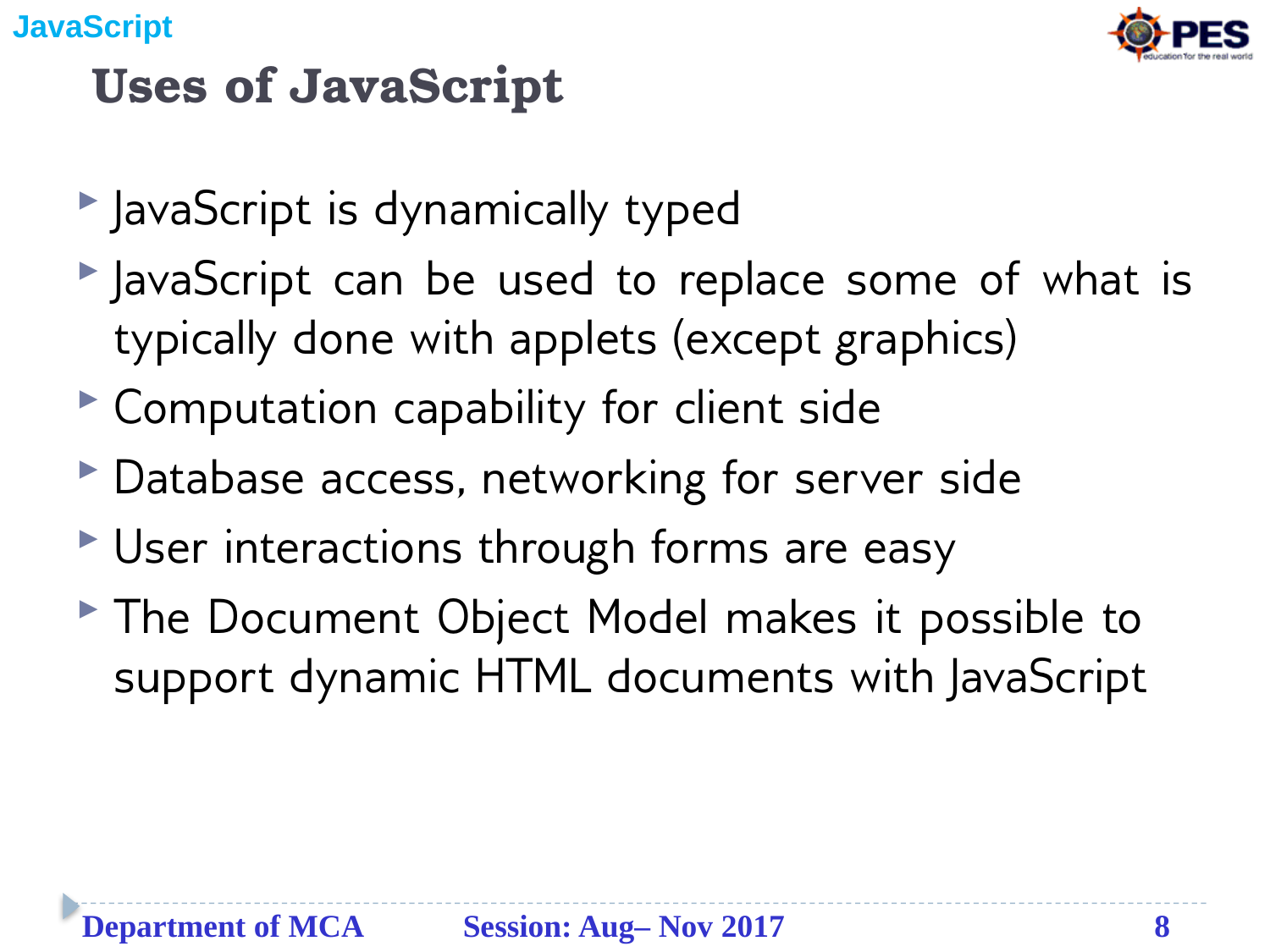

# Uses of JavaScript
JavaScript is dynamically typed
JavaScript can be used to replace some of what is typically done with applets (except graphics)
Computation capability for client side
Database access, networking for server side
User interactions through forms are easy
The Document Object Model makes it possible to    support dynamic HTML documents with JavaScript